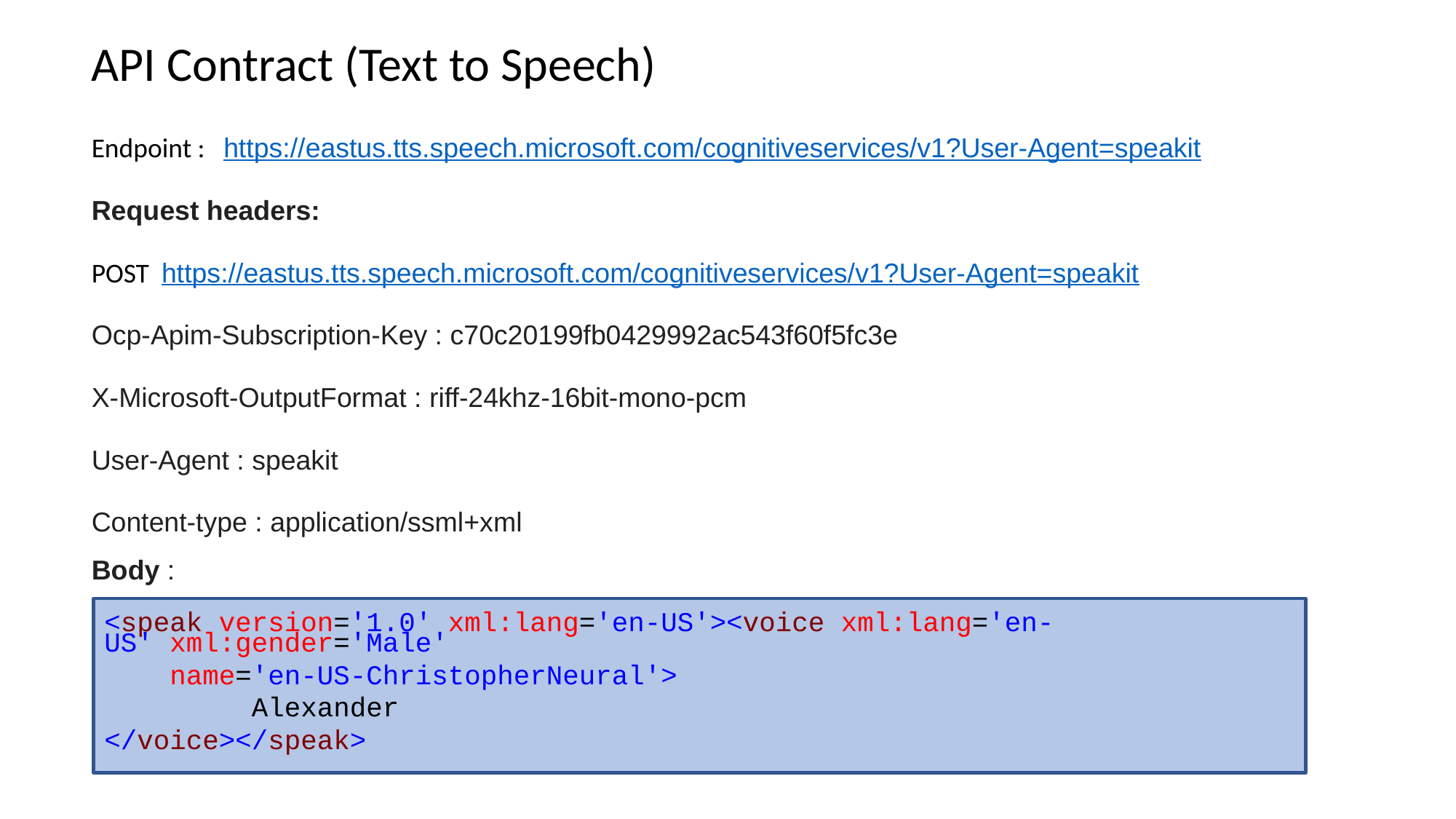

API Contract (Text to Speech)
Endpoint :   https://eastus.tts.speech.microsoft.com/cognitiveservices/v1?User-Agent=speakit
Request headers:
POST  https://eastus.tts.speech.microsoft.com/cognitiveservices/v1?User-Agent=speakit
Ocp-Apim-Subscription-Key : c70c20199fb0429992ac543f60f5fc3e
X-Microsoft-OutputFormat : riff-24khz-16bit-mono-pcm
User-Agent : speakit
Content-type : application/ssml+xml
Body :

<speak version='1.0' xml:lang='en-US'><voice xml:lang='en-US' xml:gender='Male'
    name='en-US-ChristopherNeural'>
         Alexander
</voice></speak>